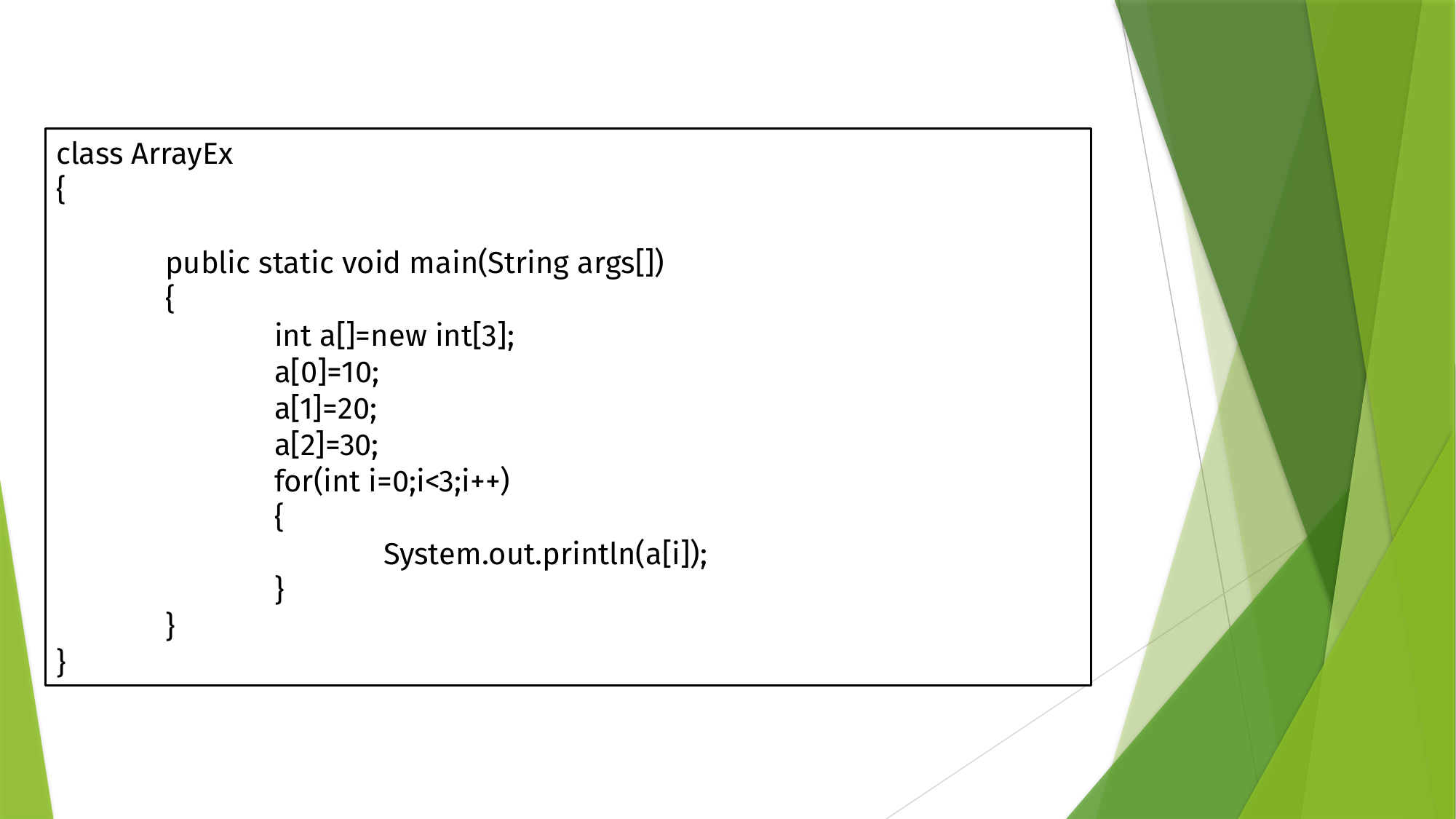

class ArrayEx
{

	public static void main(String args[])
	{
		int a[]=new int[3];
		a[0]=10;
		a[1]=20;
		a[2]=30;
		for(int i=0;i<3;i++)
		{
			System.out.println(a[i]);
		}
	}
}